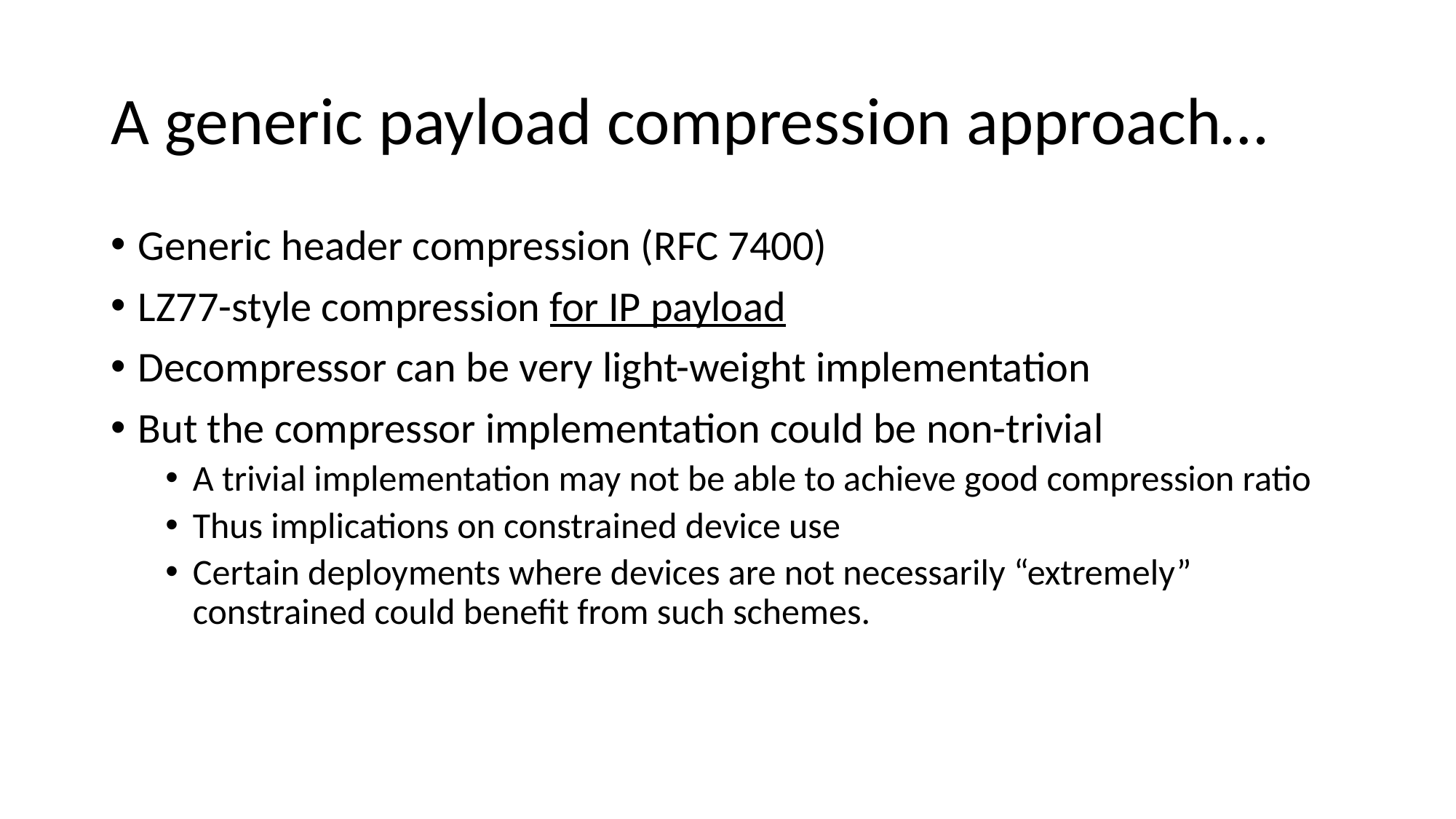

# A generic payload compression approach…
Generic header compression (RFC 7400)
LZ77-style compression for IP payload
Decompressor can be very light-weight implementation
But the compressor implementation could be non-trivial
A trivial implementation may not be able to achieve good compression ratio
Thus implications on constrained device use
Certain deployments where devices are not necessarily “extremely” constrained could benefit from such schemes.